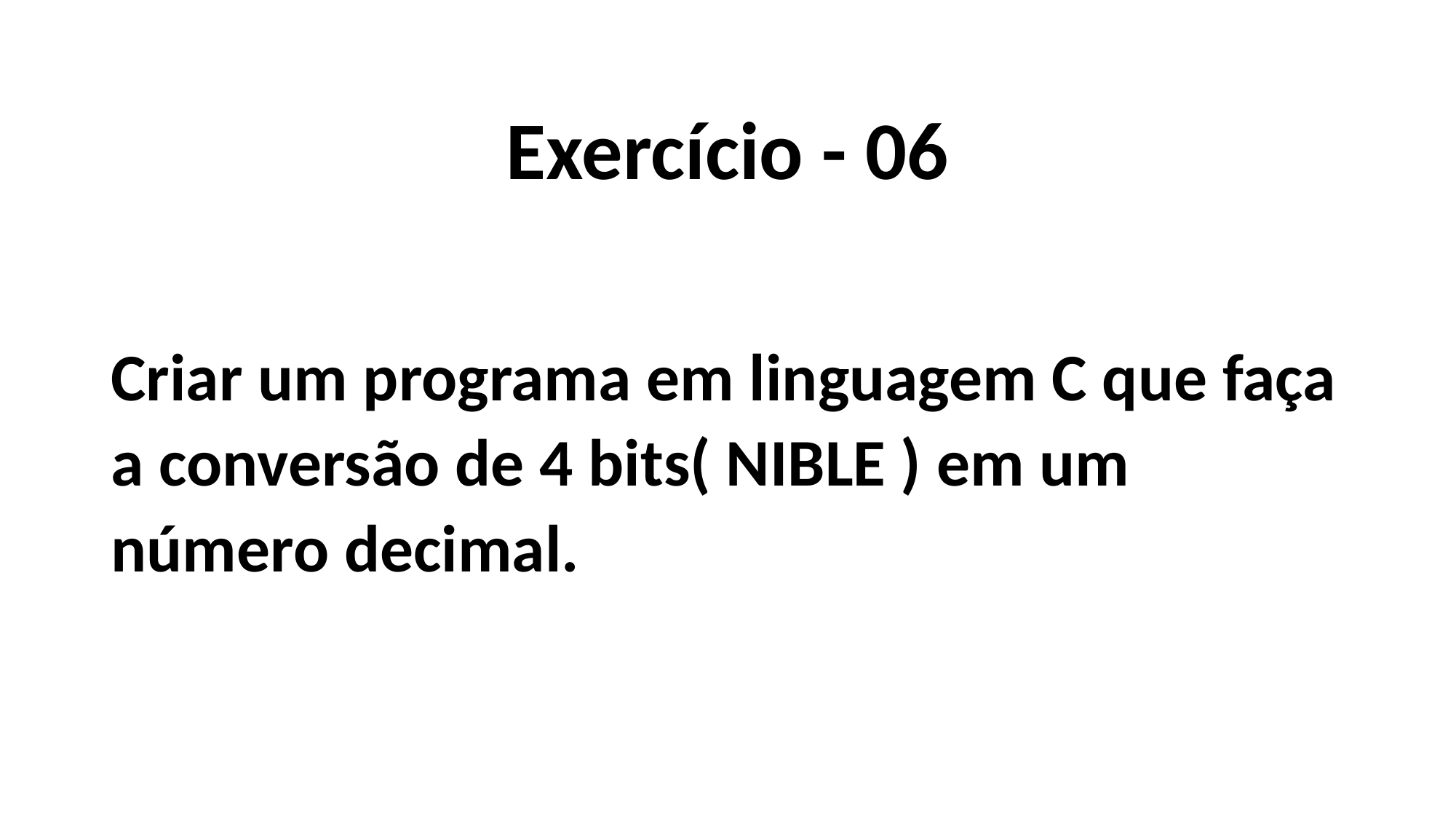

Exercício - 06

Criar um programa em linguagem C que faça a conversão de 4 bits( NIBLE ) em um número decimal.